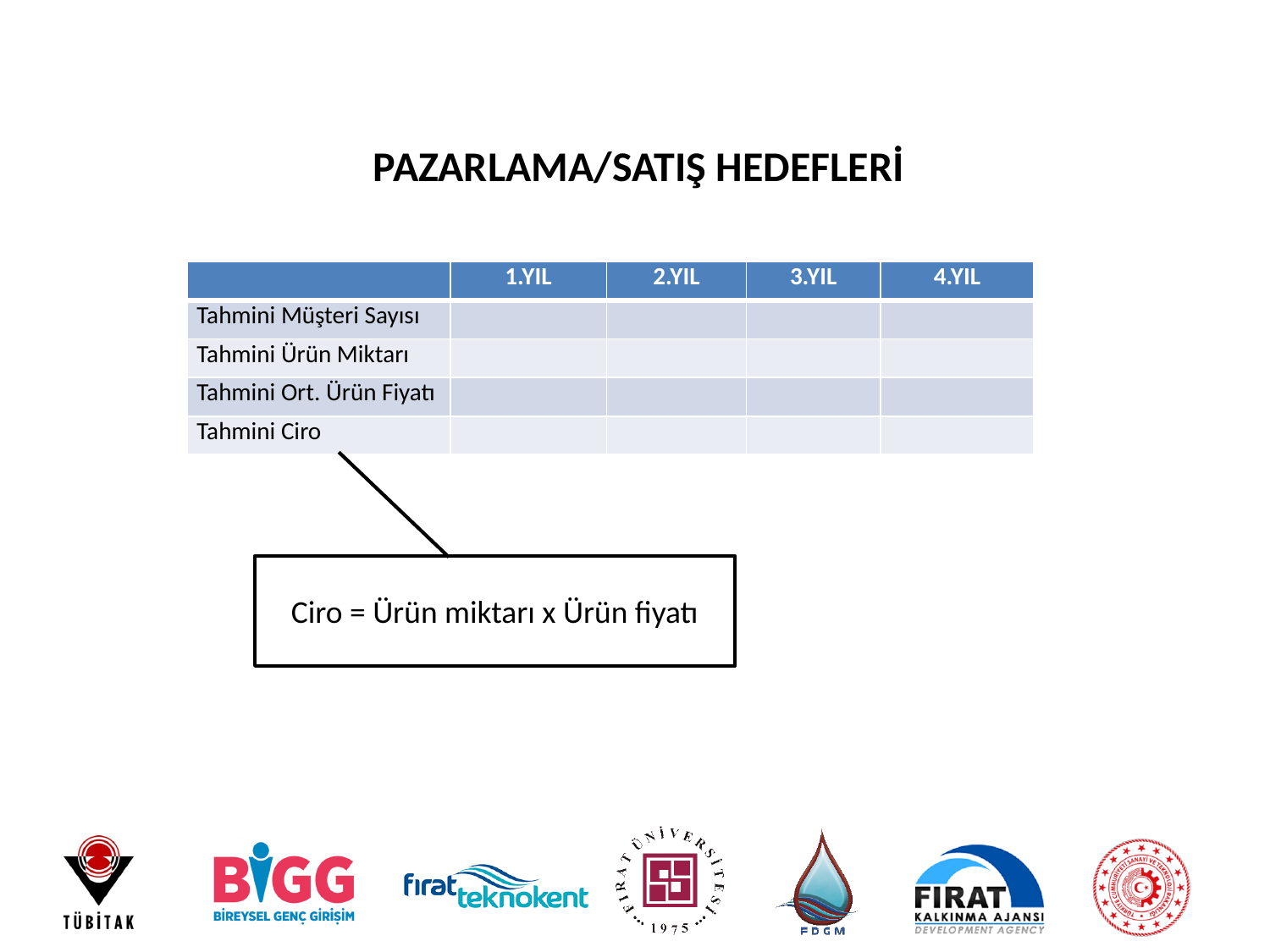

# PAZARLAMA/SATIŞ HEDEFLERİ
|  | 1.YIL | 2.YIL | 3.YIL | 4.YIL |
| --- | --- | --- | --- | --- |
| Tahmini Müşteri Sayısı |  |  |  |  |
| Tahmini Ürün Miktarı |  |  |  |  |
| Tahmini Ort. Ürün Fiyatı |  |  |  |  |
| Tahmini Ciro |  |  |  |  |
Ciro = Ürün miktarı x Ürün fiyatı